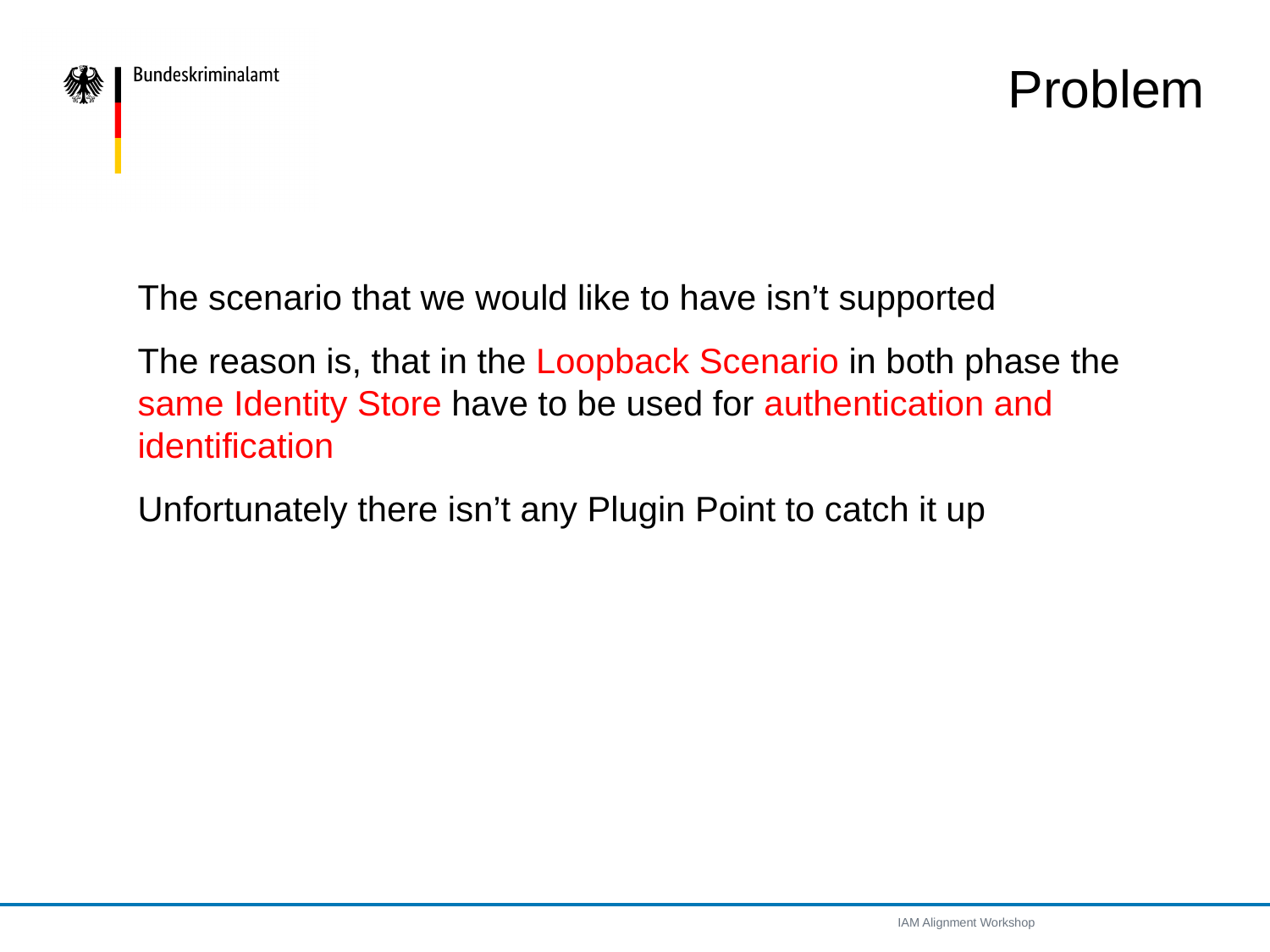

# Problem
The scenario that we would like to have isn’t supported
The reason is, that in the Loopback Scenario in both phase the same Identity Store have to be used for authentication and identification
Unfortunately there isn’t any Plugin Point to catch it up

IAM Alignment Workshop